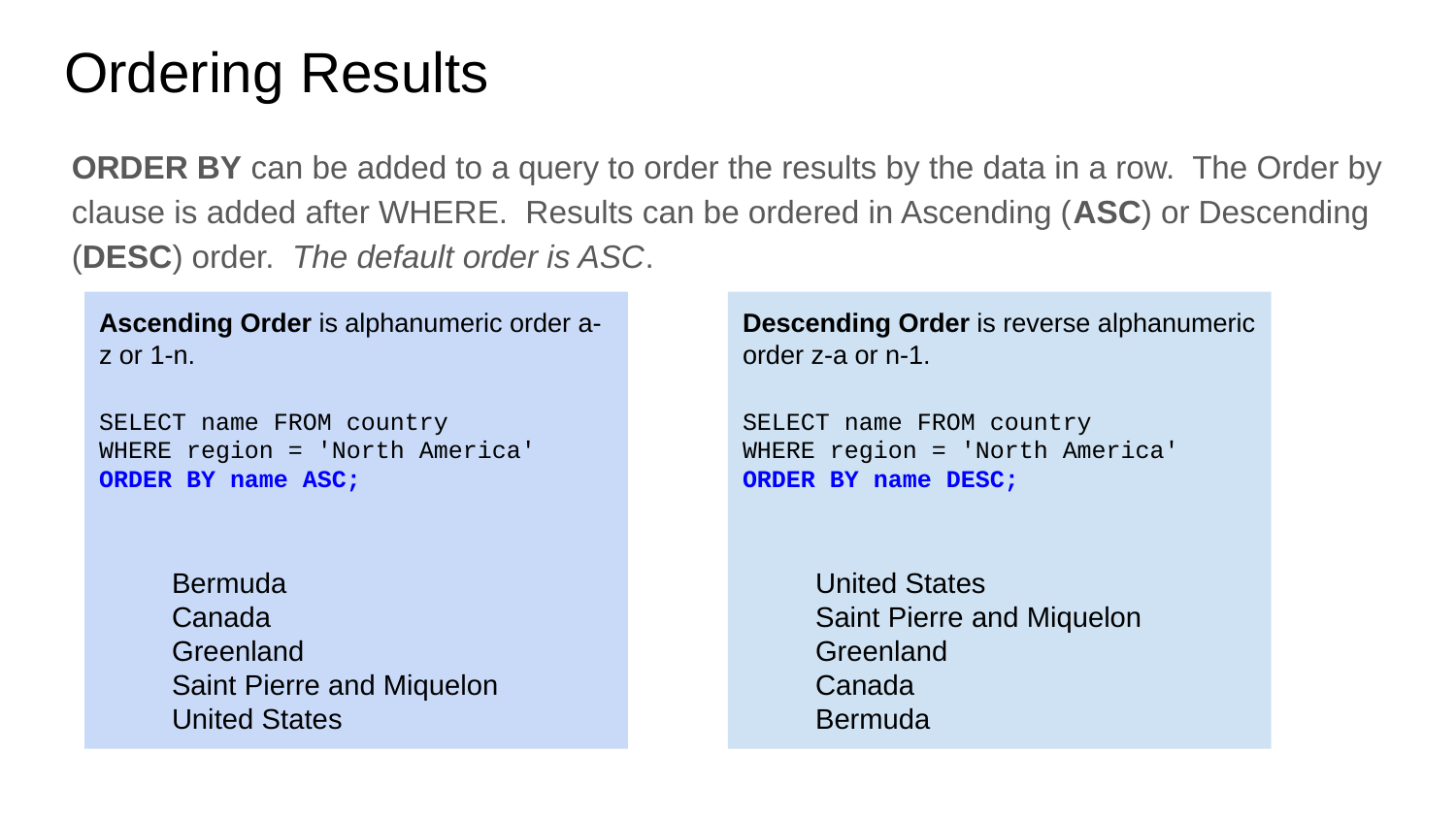

# Ordering Results
ORDER BY can be added to a query to order the results by the data in a row.  The Order by clause is added after WHERE.  Results can be ordered in Ascending (ASC) or Descending (DESC) order.  The default order is ASC.
Ascending Order is alphanumeric order a-z or 1-n.

SELECT name FROM country
WHERE region = 'North America'
ORDER BY name ASC;

Bermuda
Canada
Greenland
Saint Pierre and Miquelon
United States

Descending Order is reverse alphanumeric order z-a or n-1.

SELECT name FROM country
WHERE region = 'North America'
ORDER BY name DESC;

United States
Saint Pierre and Miquelon
Greenland
Canada
Bermuda